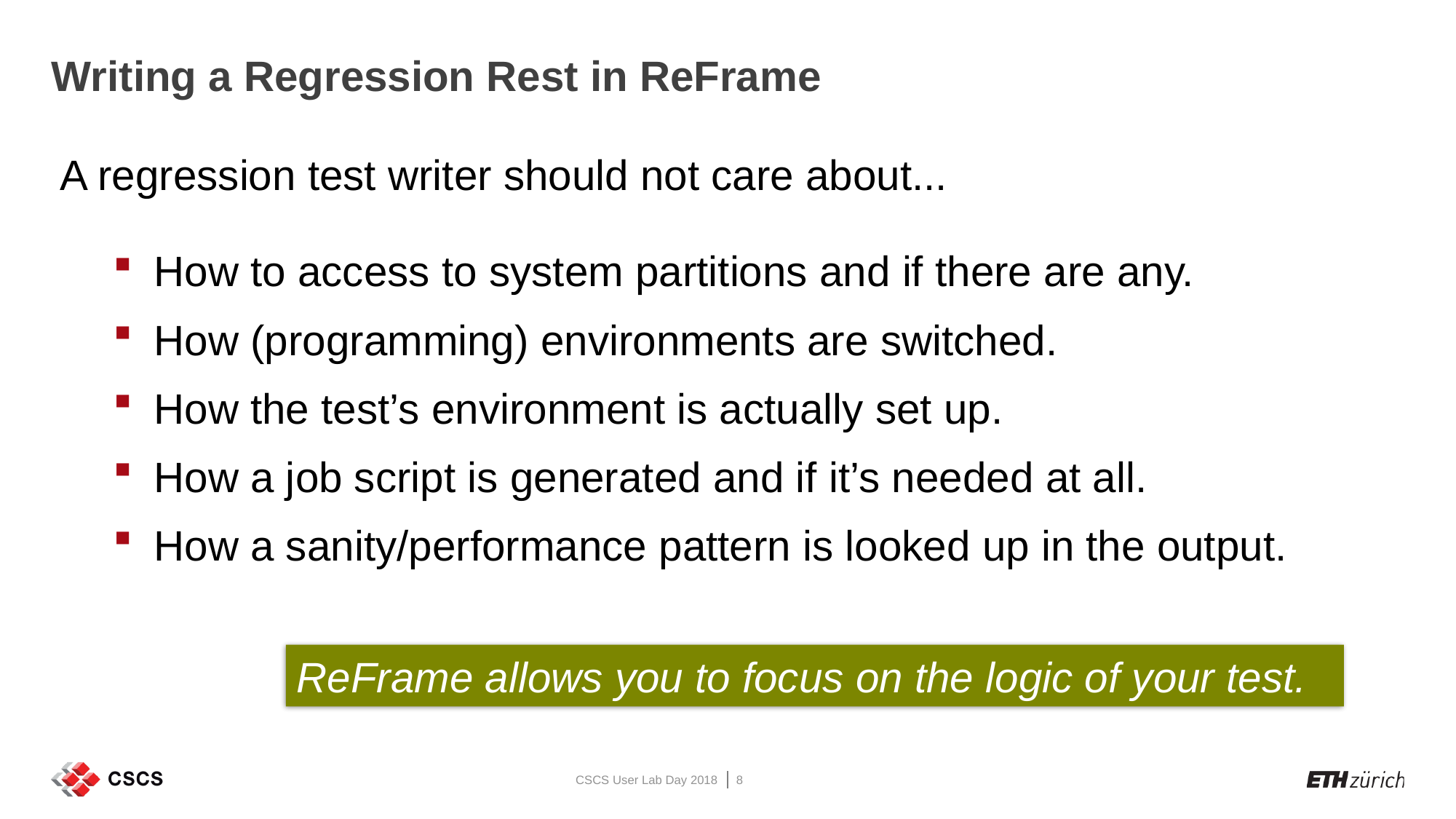

# Writing a Regression Rest in ReFrame
A regression test writer should not care about...
How to access to system partitions and if there are any.
How (programming) environments are switched.
How the test’s environment is actually set up.
How a job script is generated and if it’s needed at all.
How a sanity/performance pattern is looked up in the output.

ReFrame allows you to focus on the logic of your test.
CSCS User Lab Day 2018
8